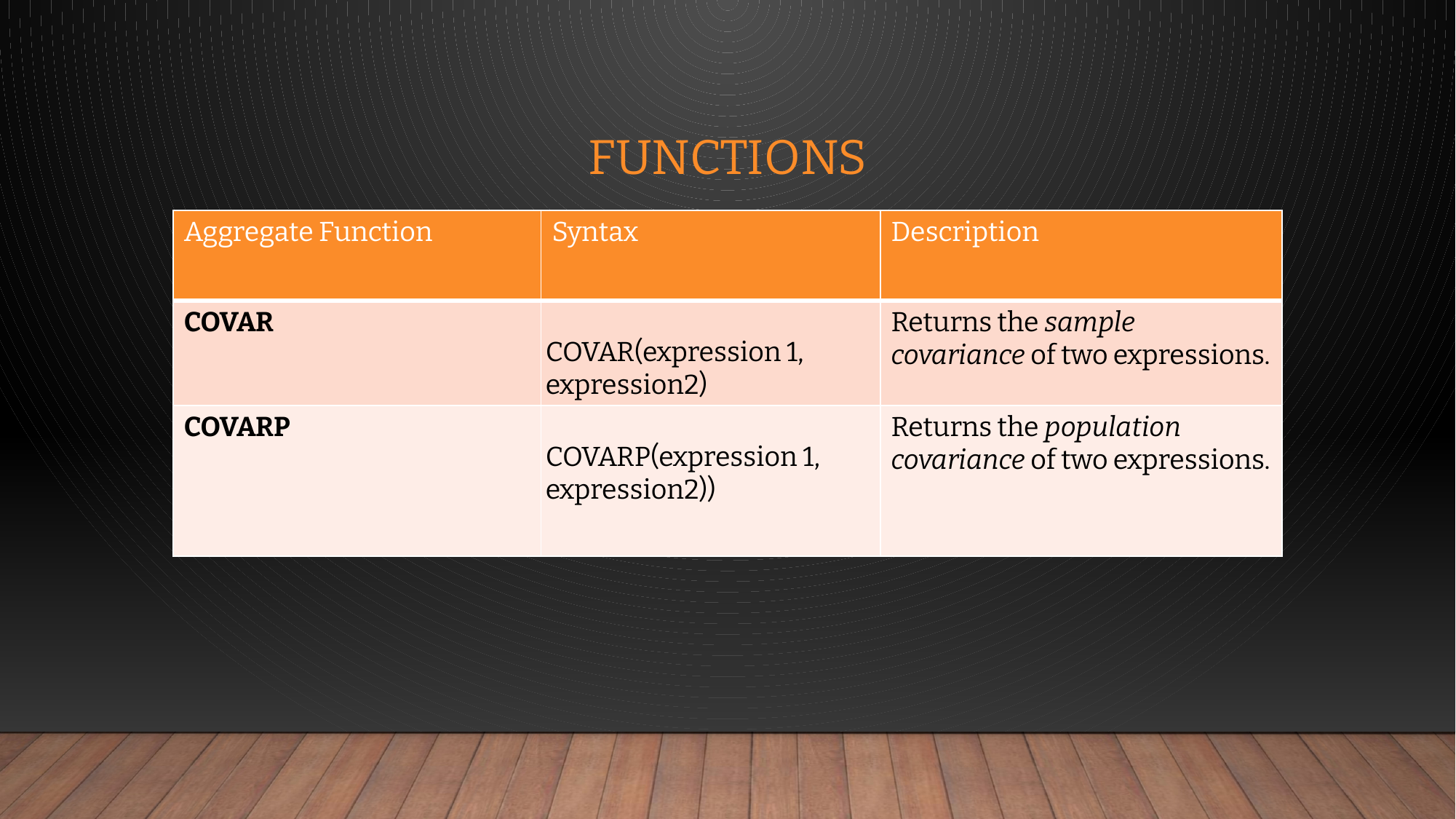

# Functions
| Aggregate Function | Syntax | Description |
| --- | --- | --- |
| COVAR | COVAR(expression 1, expression2) | Returns the sample covariance of two expressions. |
| COVARP | COVARP(expression 1, expression2)) | Returns the population covariance of two expressions. |